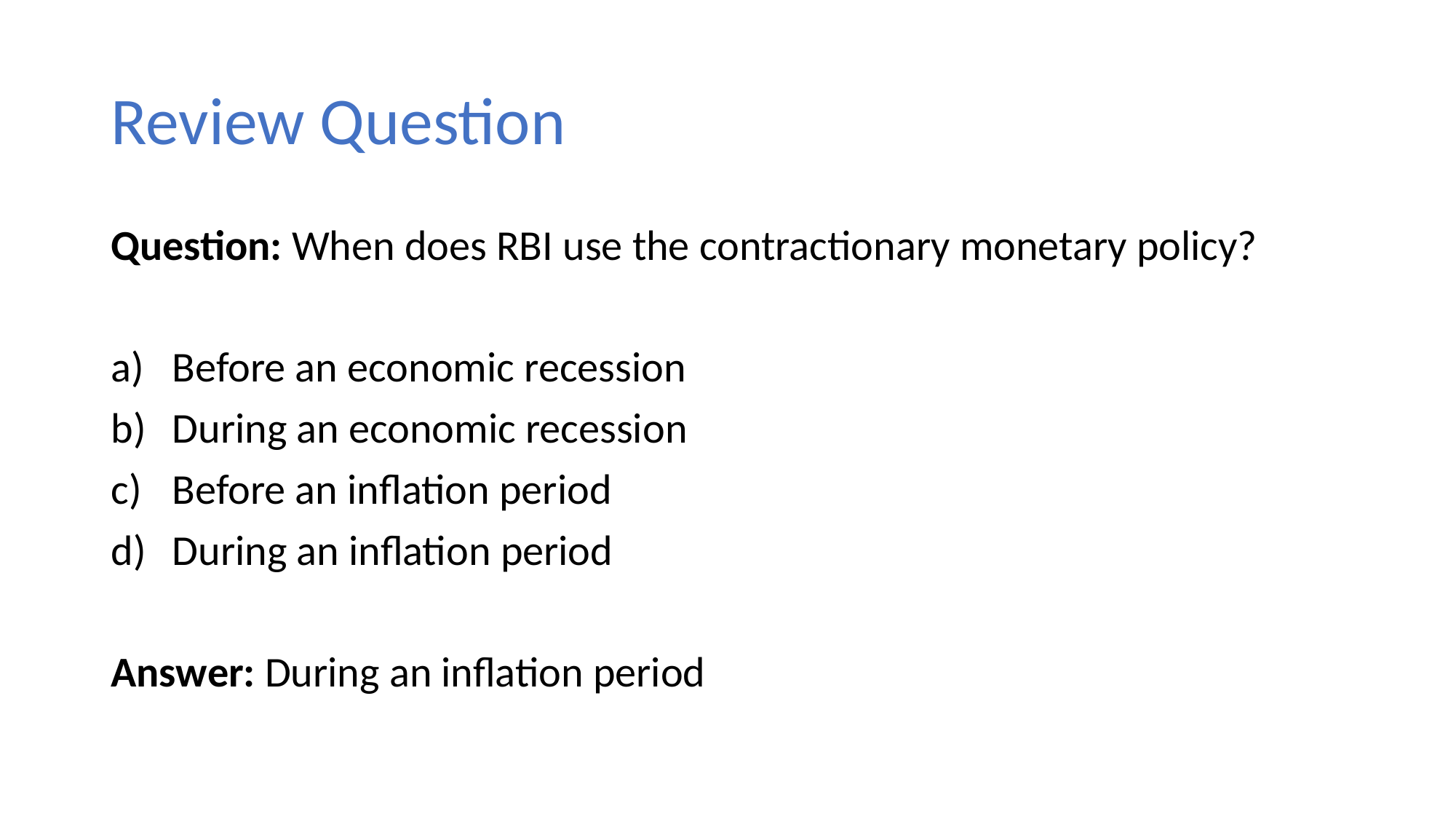

# Review Question
Question: When does RBI use the contractionary monetary policy?

Before an economic recession
During an economic recession
Before an inflation period
During an inflation period

Answer: During an inflation period